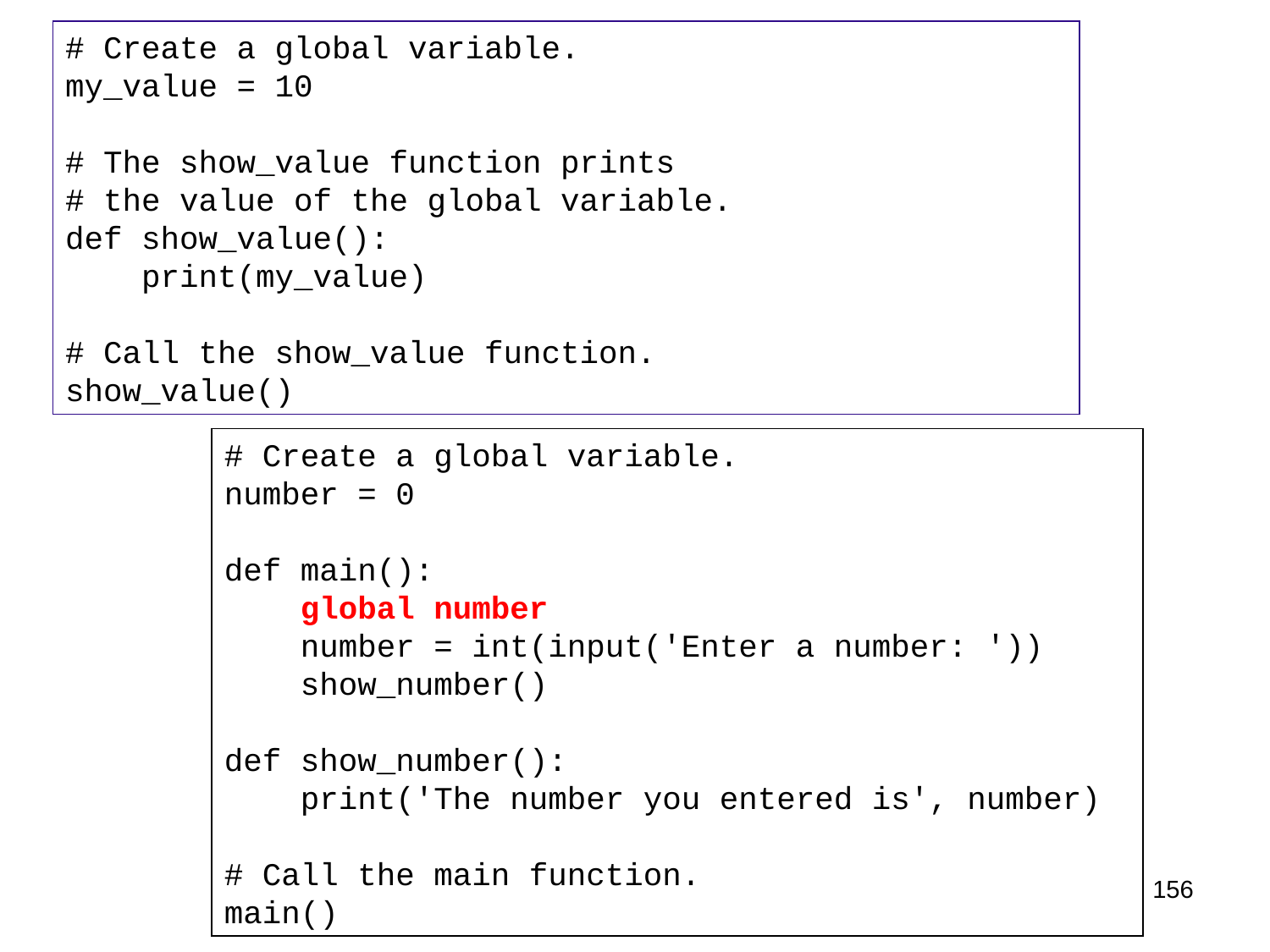

# Create a global variable.
my_value = 10

# The show_value function prints
# the value of the global variable.
def show_value():
    print(my_value)

# Call the show_value function.
show_value()
# Create a global variable.
number = 0

def main():
    global number
    number = int(input('Enter a number: '))
    show_number()

def show_number():
    print('The number you entered is', number)

# Call the main function.
main()
156